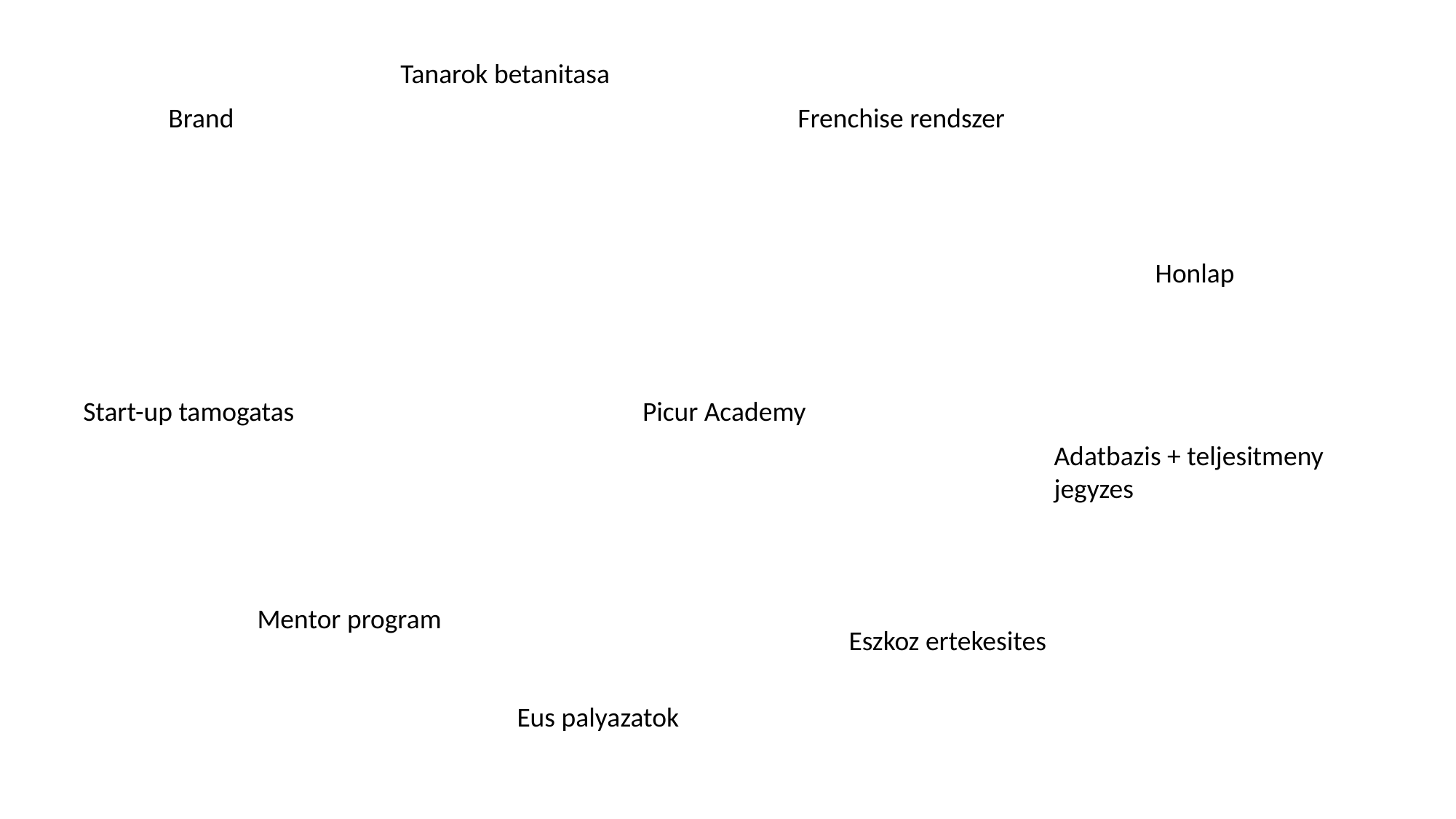

Tanarok betanitasa
Brand
Frenchise rendszer
Honlap
Start-up tamogatas
Picur Academy
Adatbazis + teljesitmeny jegyzes
Mentor program
Eszkoz ertekesites
Eus palyazatok